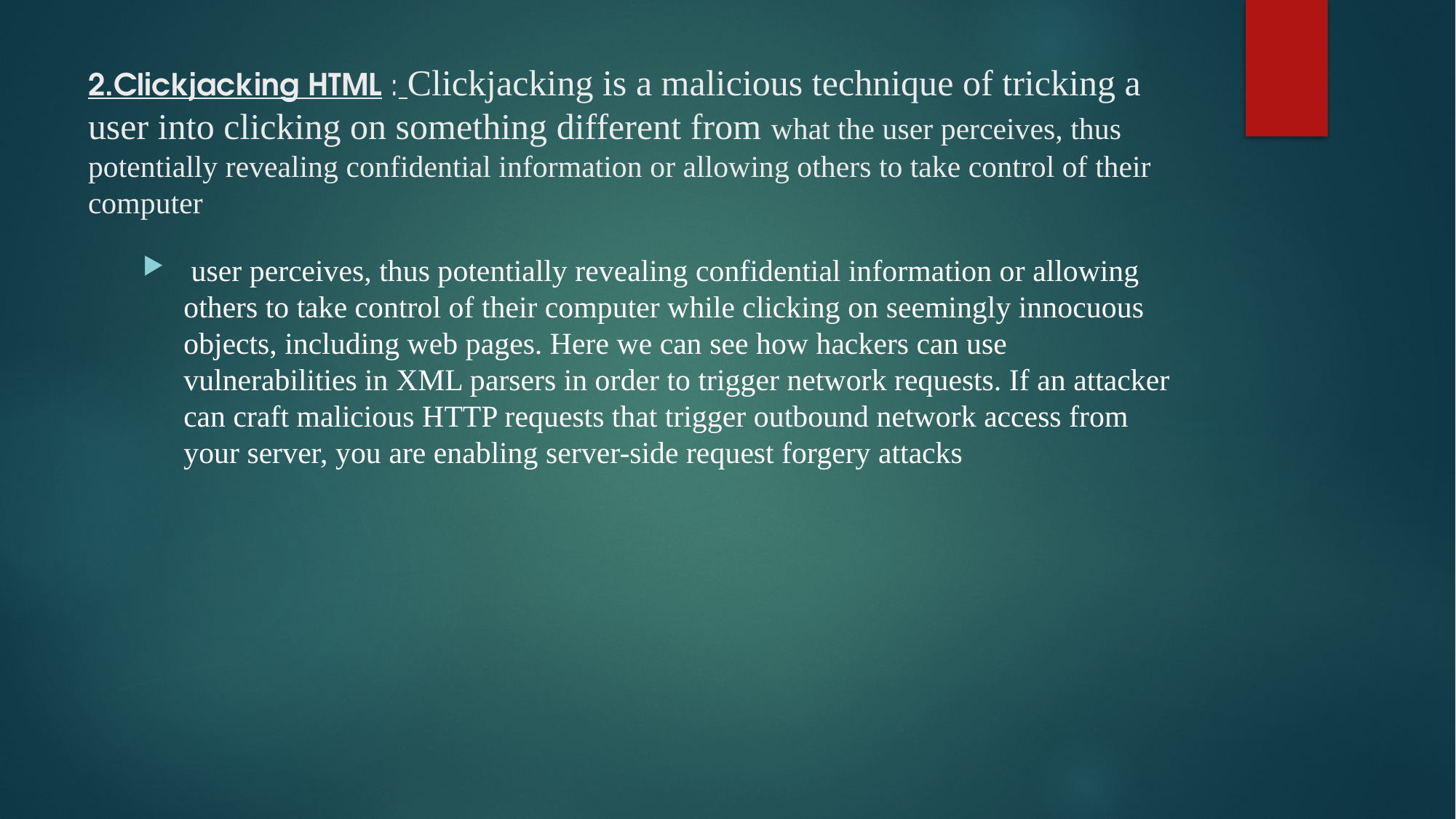

# 2.Clickjacking HTML : Clickjacking is a malicious technique of tricking a user into clicking on something different from what the user perceives, thus potentially revealing confidential information or allowing others to take control of their computer
 user perceives, thus potentially revealing confidential information or allowing others to take control of their computer while clicking on seemingly innocuous objects, including web pages. Here we can see how hackers can use vulnerabilities in XML parsers in order to trigger network requests. If an attacker can craft malicious HTTP requests that trigger outbound network access from your server, you are enabling server-side request forgery attacks